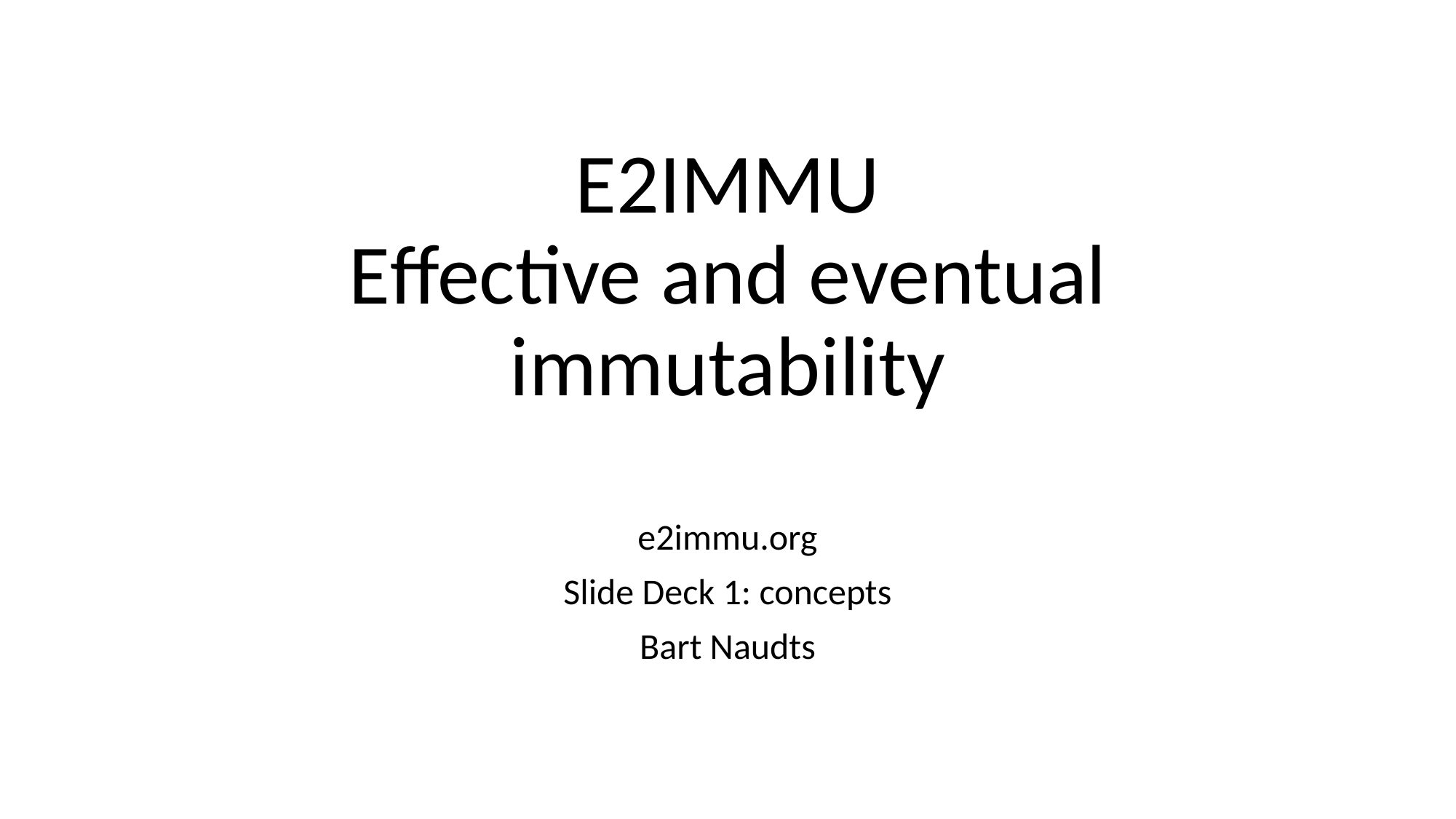

# E2IMMU Effective and eventual immutability
e2immu.org
Slide Deck 1: concepts
Bart Naudts